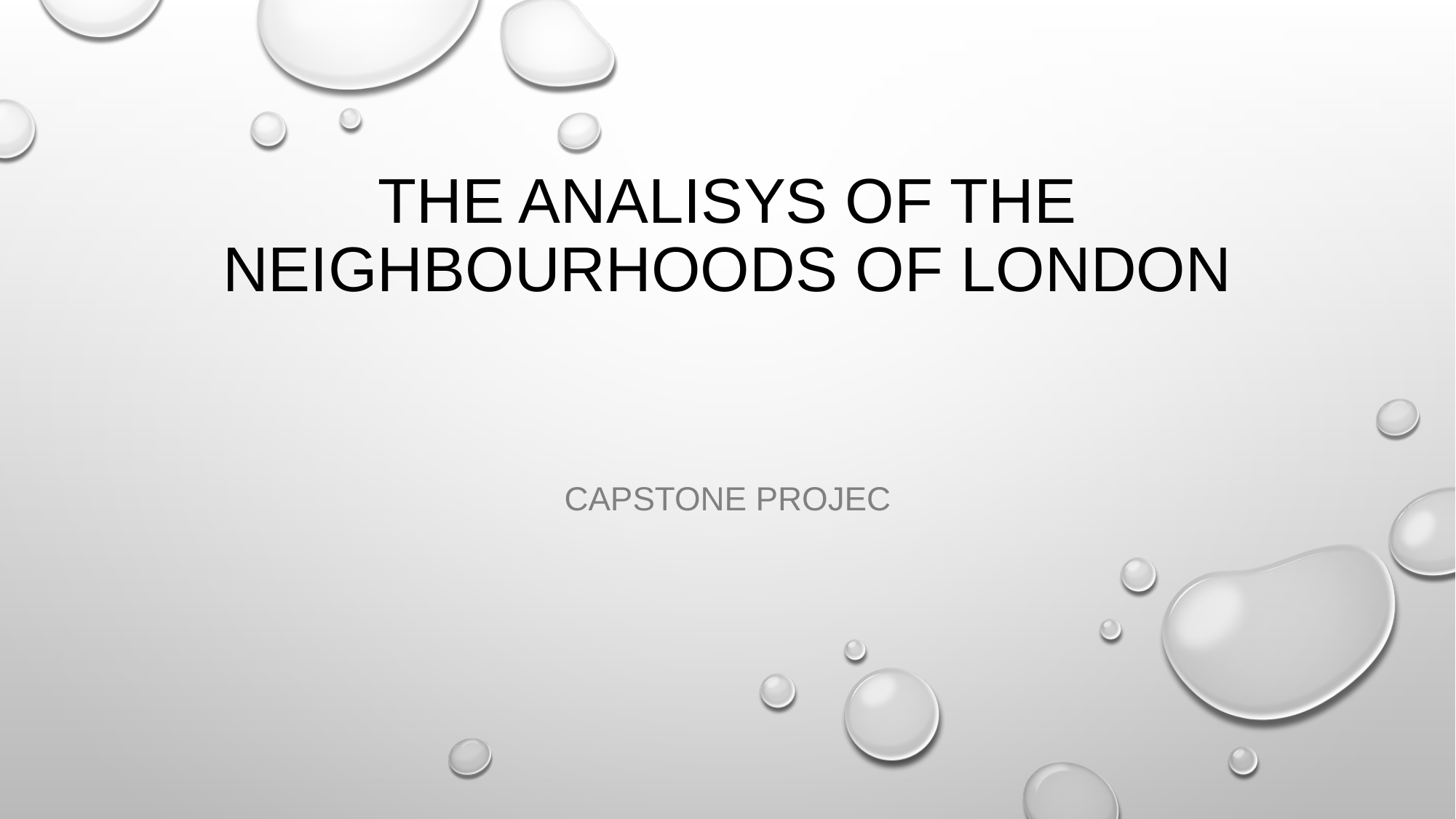

# The Analisys of the NEIGHBOURHOODS of LONDON
Capstone Projec